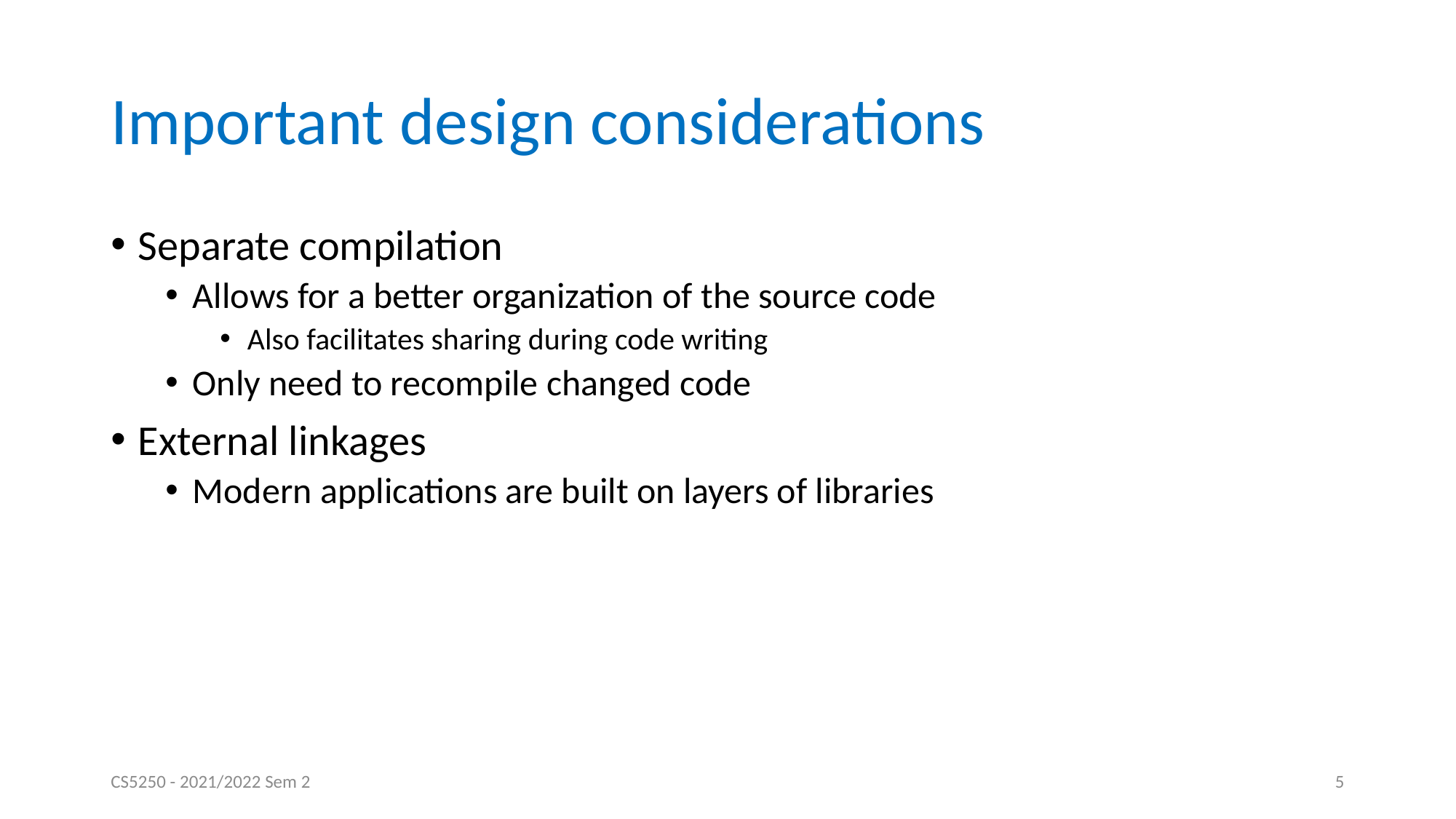

# Important design considerations
Separate compilation
Allows for a better organization of the source code
Also facilitates sharing during code writing
Only need to recompile changed code
External linkages
Modern applications are built on layers of libraries
CS5250 - 2021/2022 Sem 2
5